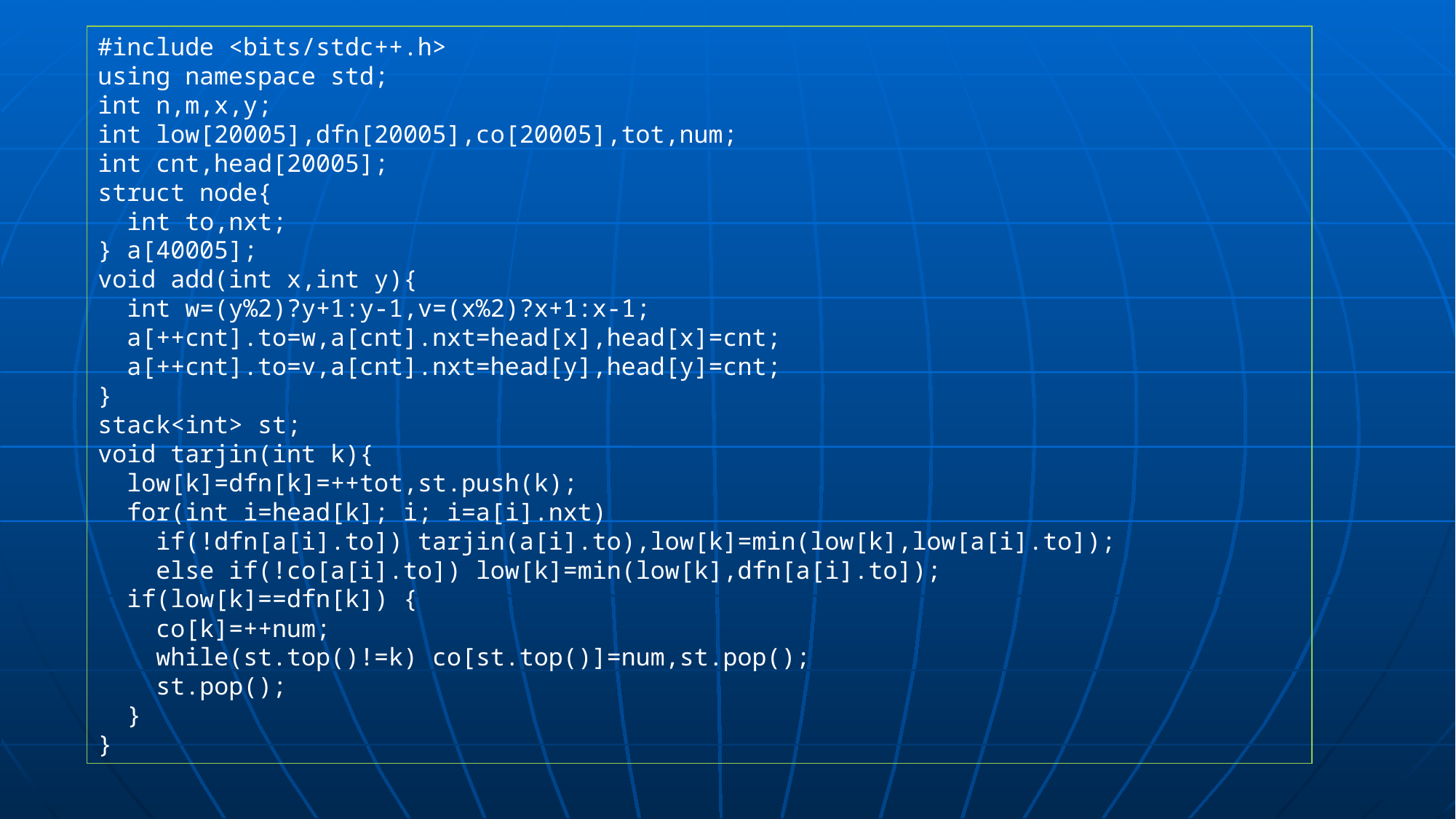

#include <bits/stdc++.h>
using namespace std;
int n,m,x,y;
int low[20005],dfn[20005],co[20005],tot,num;
int cnt,head[20005];
struct node{
  int to,nxt;
} a[40005];
void add(int x,int y){
  int w=(y%2)?y+1:y-1,v=(x%2)?x+1:x-1;
  a[++cnt].to=w,a[cnt].nxt=head[x],head[x]=cnt;
  a[++cnt].to=v,a[cnt].nxt=head[y],head[y]=cnt;
}
stack<int> st;
void tarjin(int k){
  low[k]=dfn[k]=++tot,st.push(k);
  for(int i=head[k]; i; i=a[i].nxt)
    if(!dfn[a[i].to]) tarjin(a[i].to),low[k]=min(low[k],low[a[i].to]);
    else if(!co[a[i].to]) low[k]=min(low[k],dfn[a[i].to]);
  if(low[k]==dfn[k]) {
    co[k]=++num;
    while(st.top()!=k) co[st.top()]=num,st.pop();
    st.pop();
  }
}